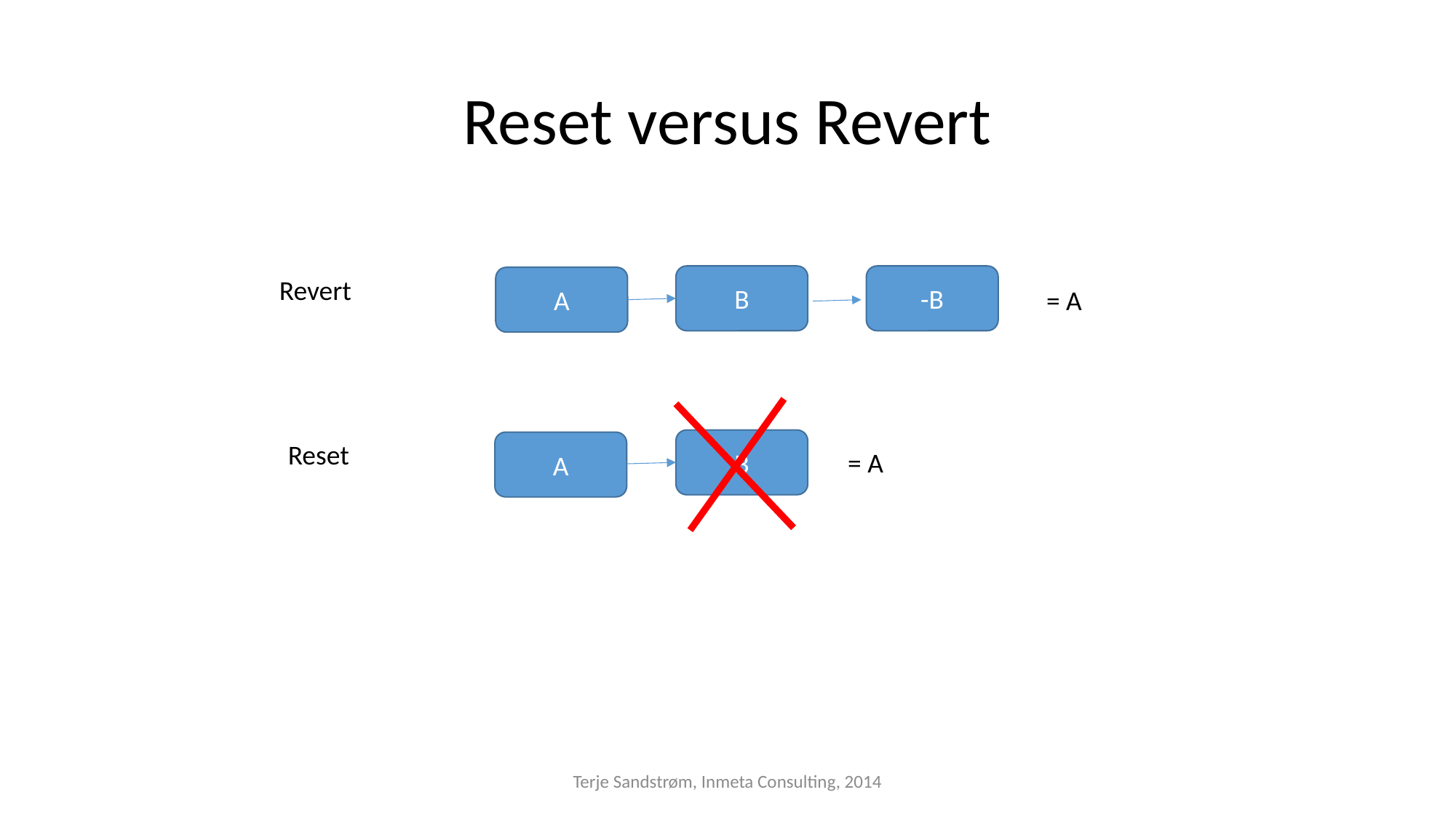

# Reset versus Revert
B
-B
Revert
A
= A
B
Reset
A
= A
Terje Sandstrøm, Inmeta Consulting, 2014